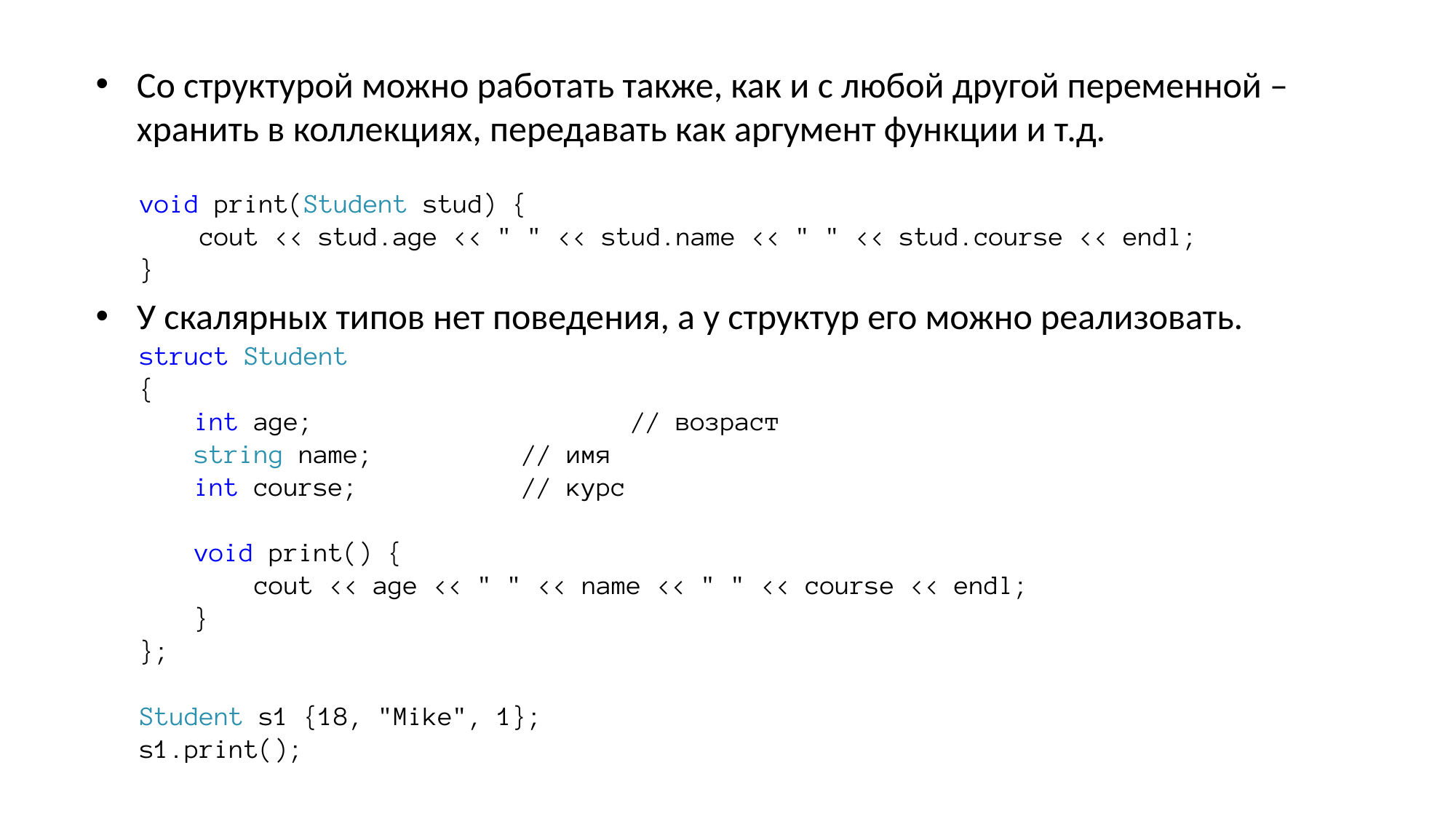

Со структурой можно работать также, как и с любой другой переменной – хранить в коллекциях, передавать как аргумент функции и т.д.
void print(Student stud) {
    cout << stud.age << " " << stud.name << " " << stud.course << endl;
}
У скалярных типов нет поведения, а у структур его можно реализовать.
struct Student
{
int age;			// возраст
string name;		// имя
int course;		// курс

void print() {
    cout << age << " " << name << " " << course << endl;
}
};

Student s1 {18, "Mike", 1};
s1.print();